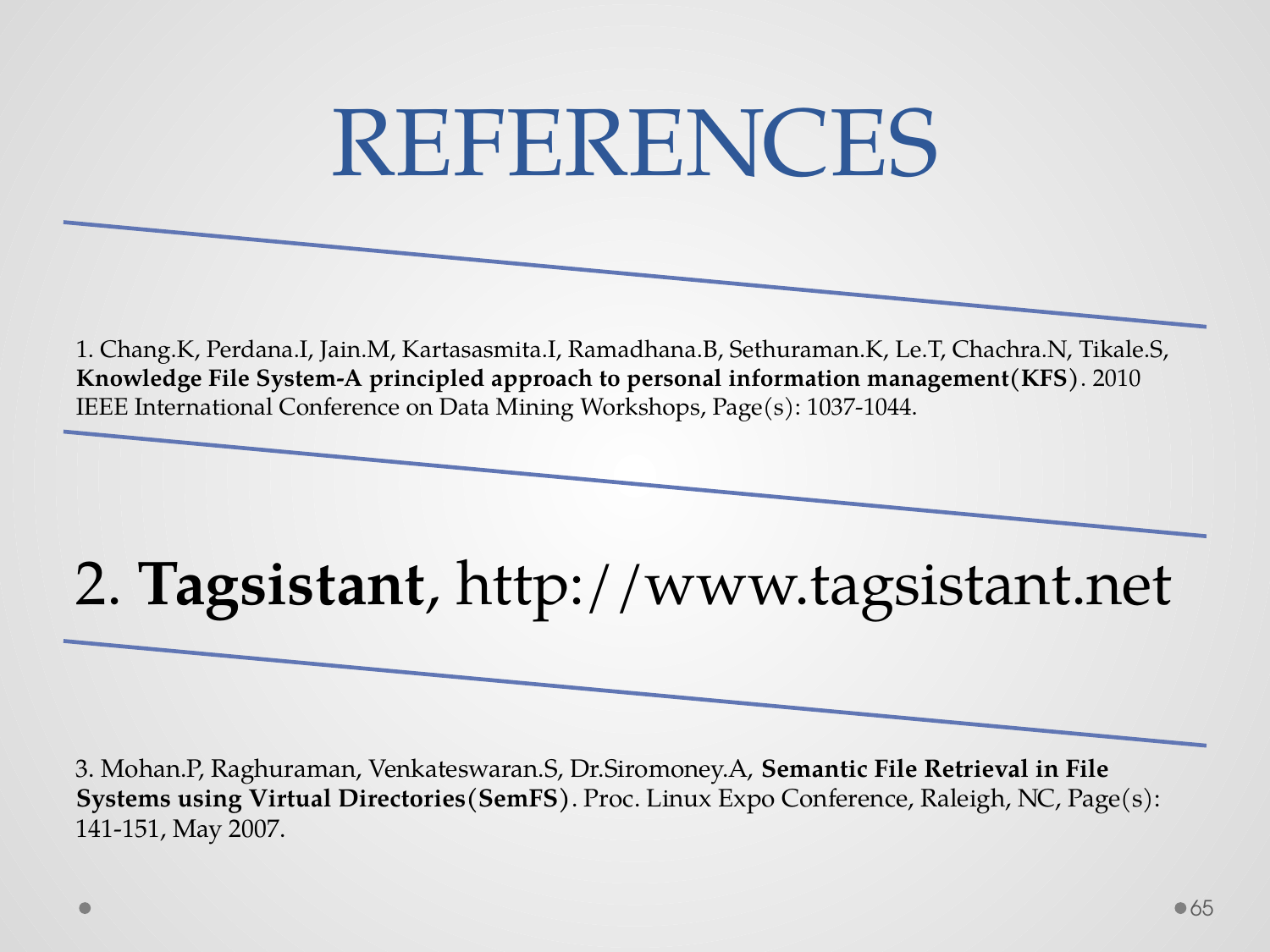

# REFERENCES
2. Tagsistant, http://www.tagsistant.net
1. Chang.K, Perdana.I, Jain.M, Kartasasmita.I, Ramadhana.B, Sethuraman.K, Le.T, Chachra.N, Tikale.S, Knowledge File System-A principled approach to personal information management(KFS). 2010 IEEE International Conference on Data Mining Workshops, Page(s): 1037-1044.
3. Mohan.P, Raghuraman, Venkateswaran.S, Dr.Siromoney.A, Semantic File Retrieval in File Systems using Virtual Directories(SemFS). Proc. Linux Expo Conference, Raleigh, NC, Page(s): 141-151, May 2007.
65